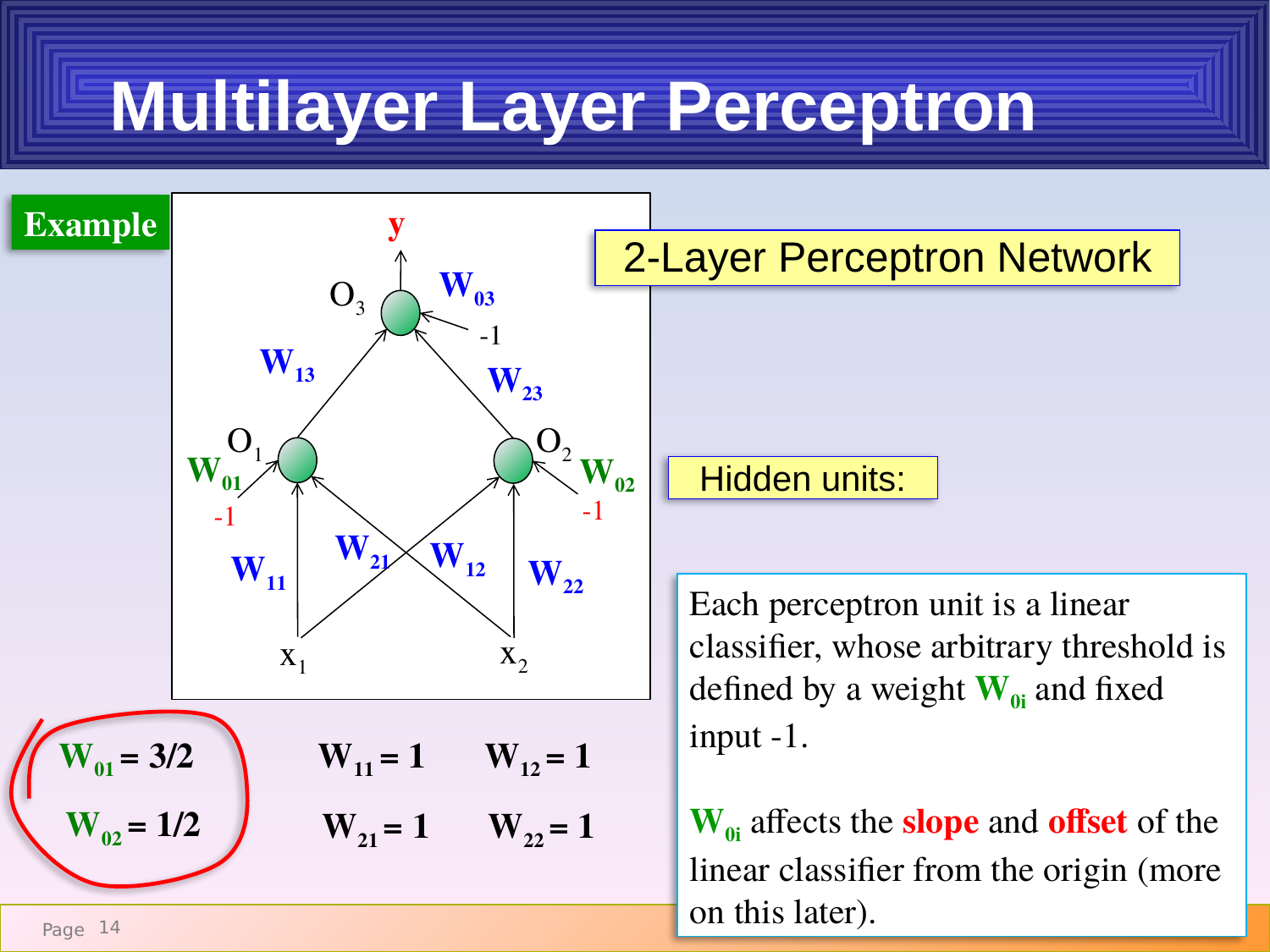

# Multilayer Layer Perceptron

y
Example
2-Layer Perceptron Network
W03
O3

-1
W13
W23
O1
O2

W01
W02
Hidden units:
-1
-1
W21
W12
W11
W22
Each perceptron unit is a linear classifier, whose arbitrary threshold is defined by a weight W0i and fixed input -1.

W0i affects the slope and offset of the linear classifier from the origin (more on this later).
x2
x1

W01 = 3/2
W11 = 1
W12 = 1
W02 = 1/2
W21 = 1
W22 = 1
14